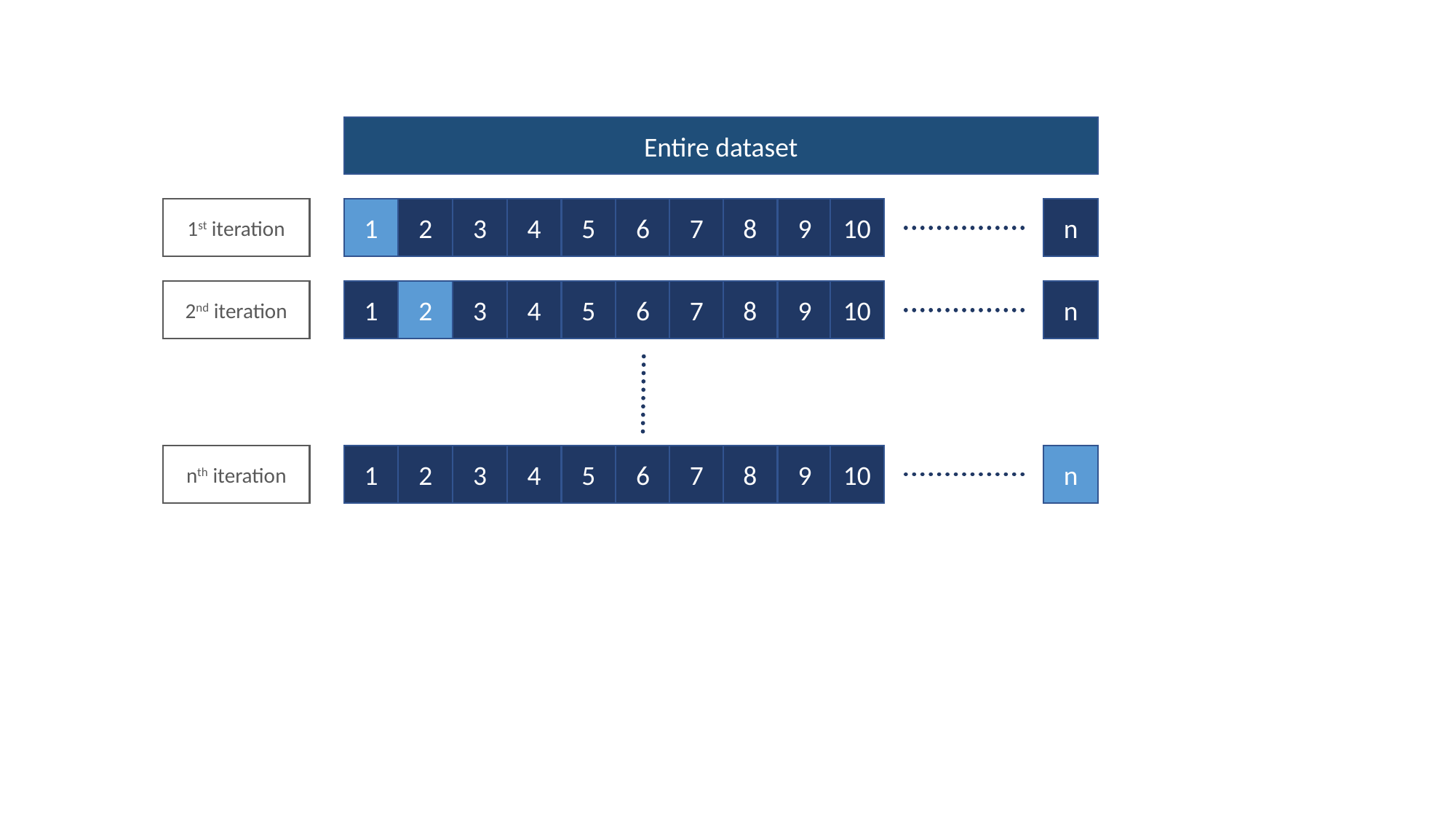

Entire dataset
4
5
6
7
8
9
10
n
2
3
1st iteration
1
4
5
6
7
8
9
10
n
2
3
1
2nd iteration
nth iteration
4
5
6
7
8
9
10
n
2
3
1